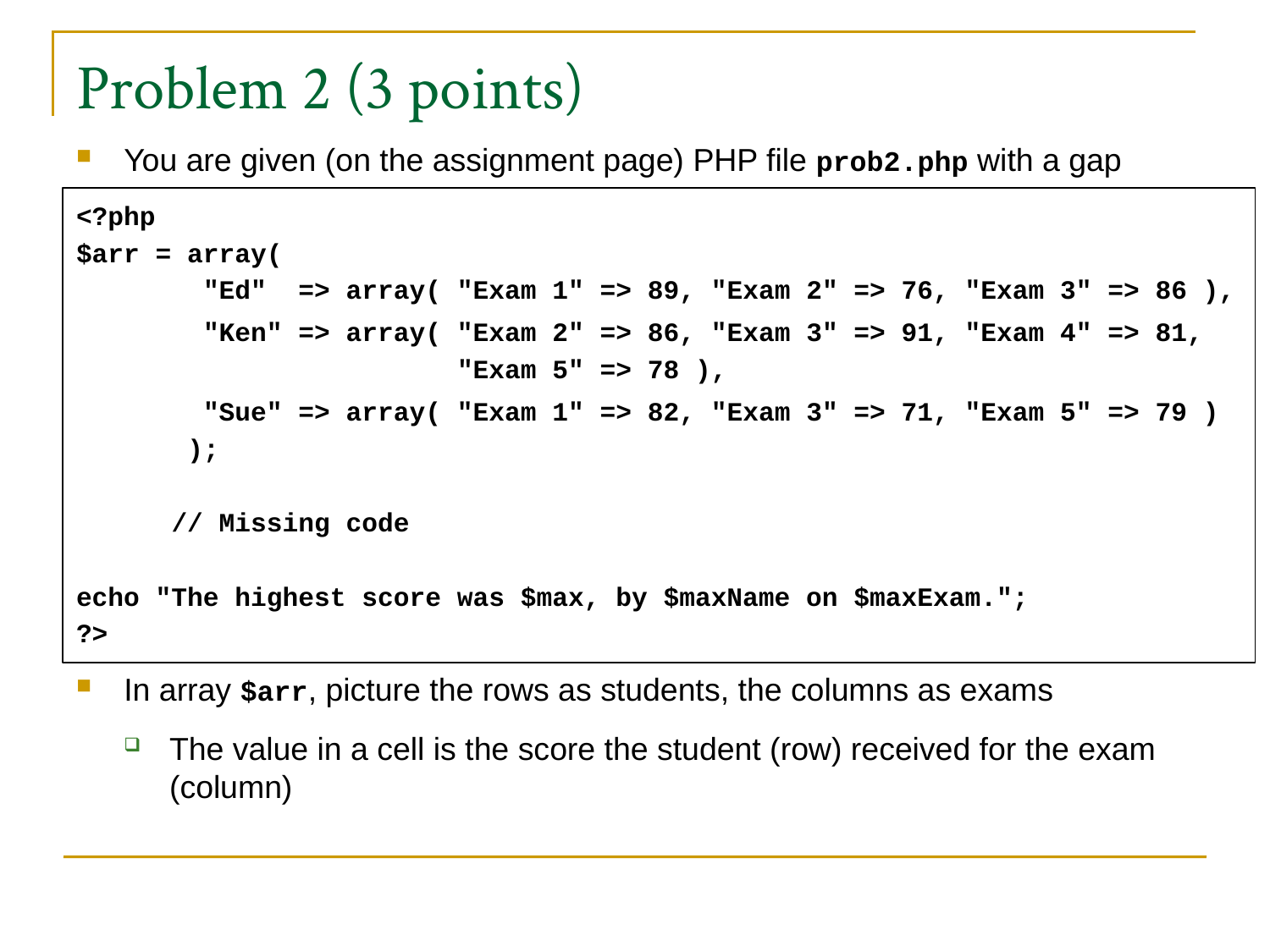

# Problem 2 (3 points)
You are given (on the assignment page) PHP file prob2.php with a gap
<?php
$arr = array(
        "Ed"  => array( "Exam 1" => 89, "Exam 2" => 76, "Exam 3" => 86 ),
        "Ken" => array( "Exam 2" => 86, "Exam 3" => 91, "Exam 4" => 81,
                        "Exam 5" => 78 ),
        "Sue" => array( "Exam 1" => 82, "Exam 3" => 71, "Exam 5" => 79 )
       );

      // Missing code

echo "The highest score was $max, by $maxName on $maxExam.";
?>
In array $arr, picture the rows as students, the columns as exams
The value in a cell is the score the student (row) received for the exam (column)